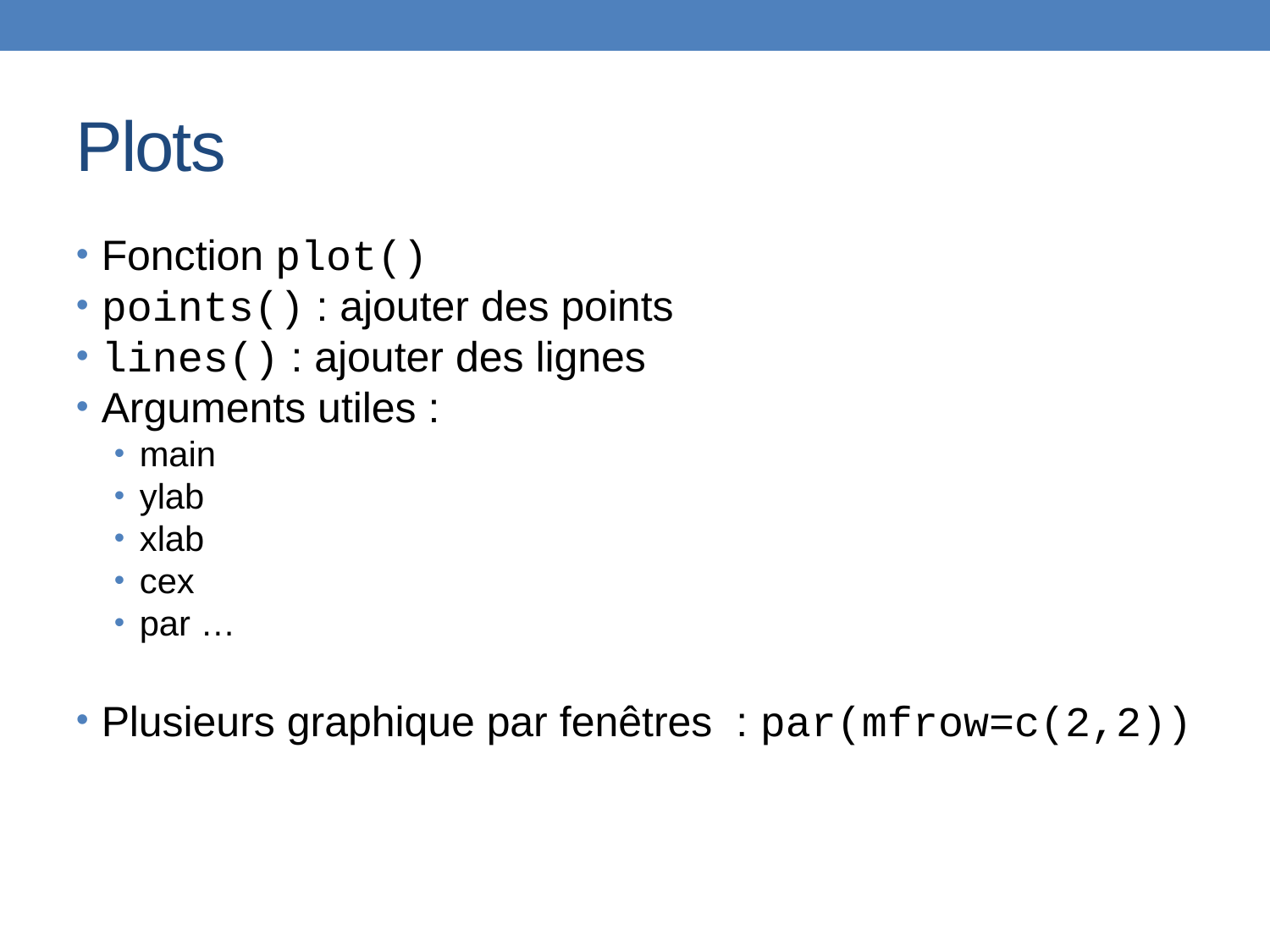

Plots
Fonction plot()
points() : ajouter des points
lines() : ajouter des lignes
Arguments utiles :
main
ylab
xlab
cex
par …

Plusieurs graphique par fenêtres  : par(mfrow=c(2,2))